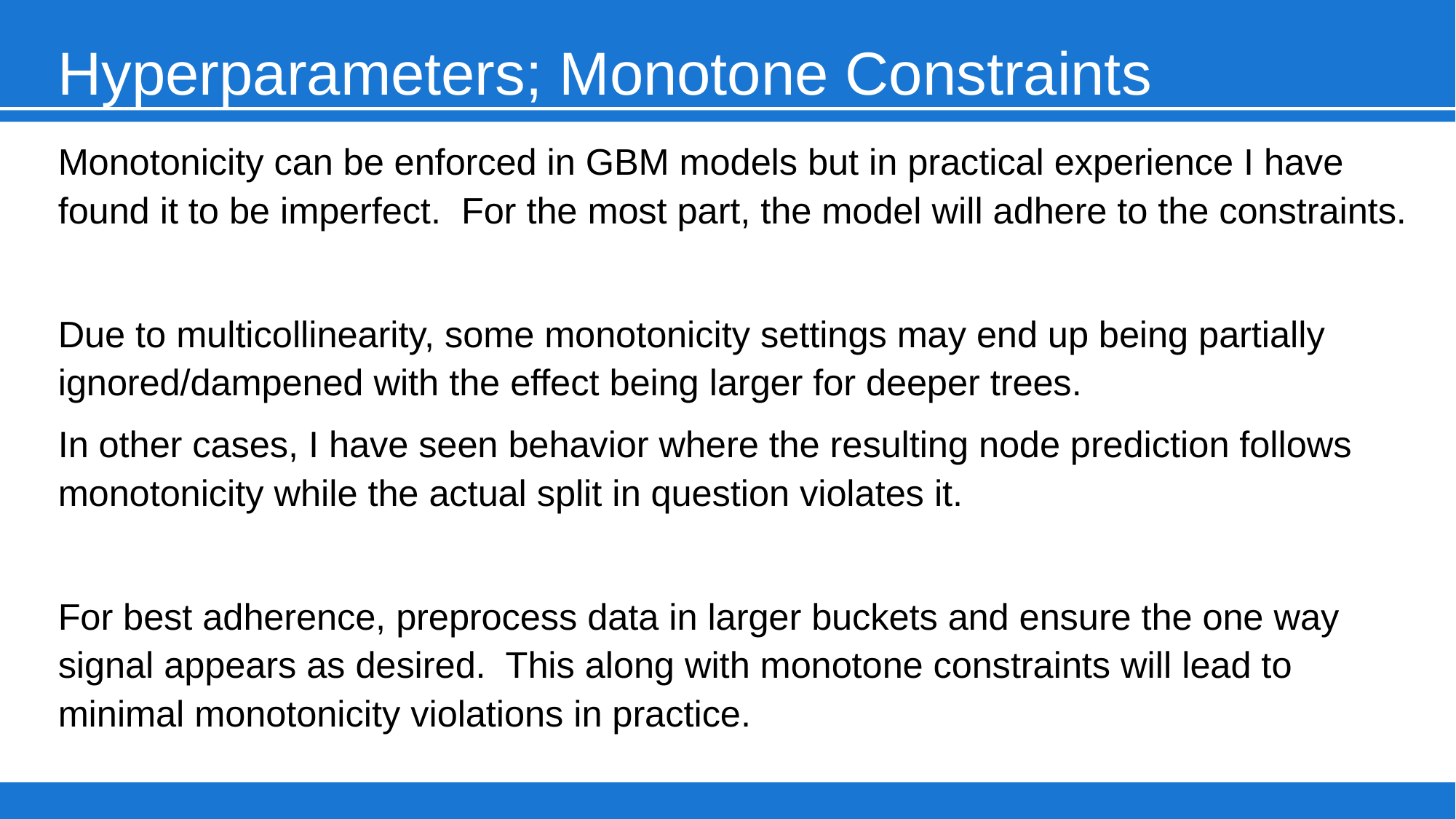

# Hyperparameters; Monotone Constraints
Monotonicity can be enforced in GBM models but in practical experience I have found it to be imperfect.  For the most part, the model will adhere to the constraints.

Due to multicollinearity, some monotonicity settings may end up being partially ignored/dampened with the effect being larger for deeper trees.
In other cases, I have seen behavior where the resulting node prediction follows monotonicity while the actual split in question violates it.

For best adherence, preprocess data in larger buckets and ensure the one way signal appears as desired.  This along with monotone constraints will lead to minimal monotonicity violations in practice.